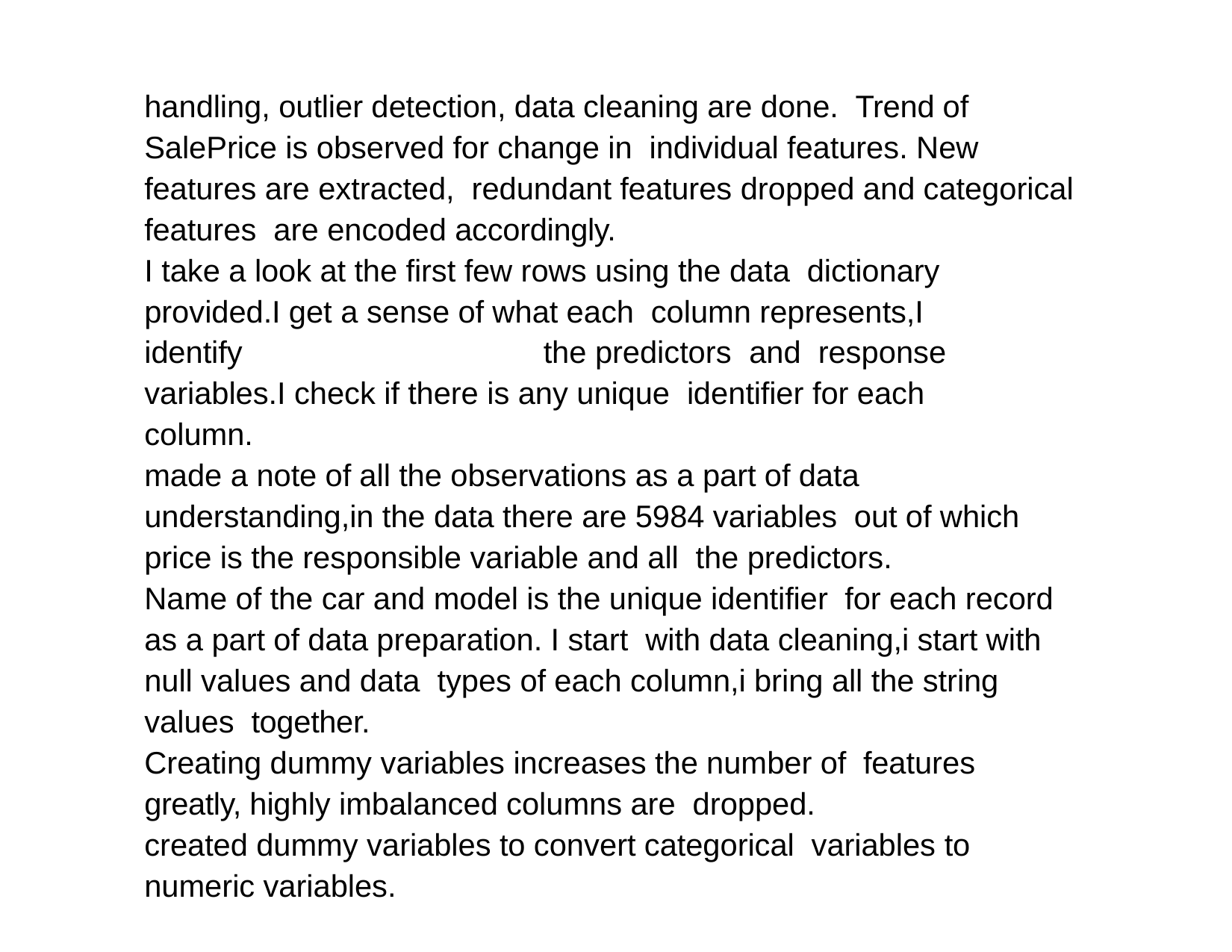

handling, outlier detection, data cleaning are done.  Trend of SalePrice is observed for change in  individual features. New features are extracted,  redundant features dropped and categorical features  are encoded accordingly.
I take a look at the first few rows using the data  dictionary provided.I get a sense of what each  column represents,I identify	the predictors	and  response variables.I check if there is any unique  identifier for each column.
made a note of all the observations as a part of data  understanding,in the data there are 5984 variables  out of which price is the responsible variable and all  the predictors.
Name of the car and model is the unique identifier  for each record as a part of data preparation. I start  with data cleaning,i start with null values and data  types of each column,i bring all the string values  together.
Creating dummy variables increases the number of  features greatly, highly imbalanced columns are  dropped.
created dummy variables to convert categorical  variables to numeric variables.